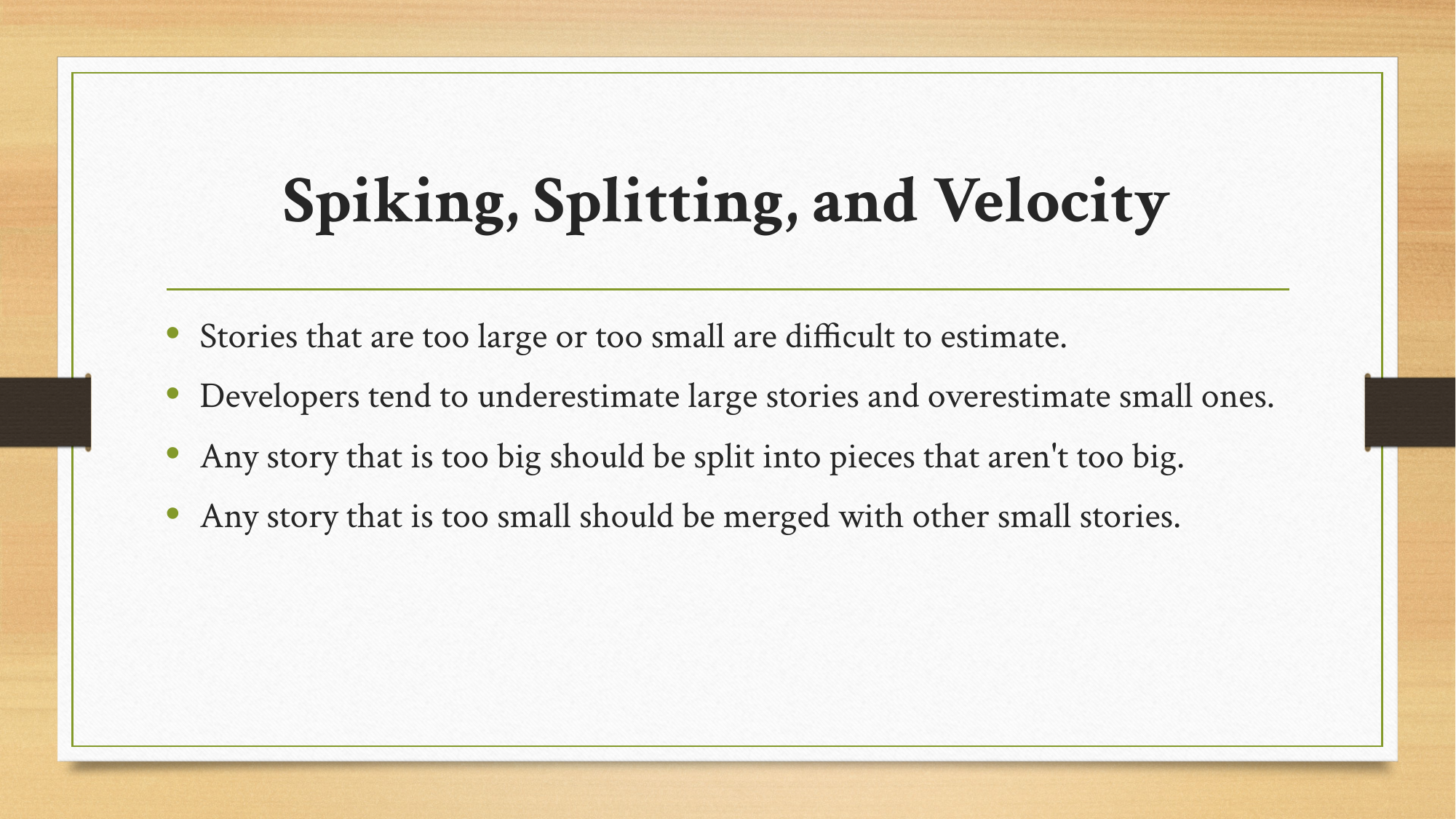

# Spiking, Splitting, and Velocity
Stories that are too large or too small are difficult to estimate.
Developers tend to underestimate large stories and overestimate small ones.
Any story that is too big should be split into pieces that aren't too big.
Any story that is too small should be merged with other small stories.